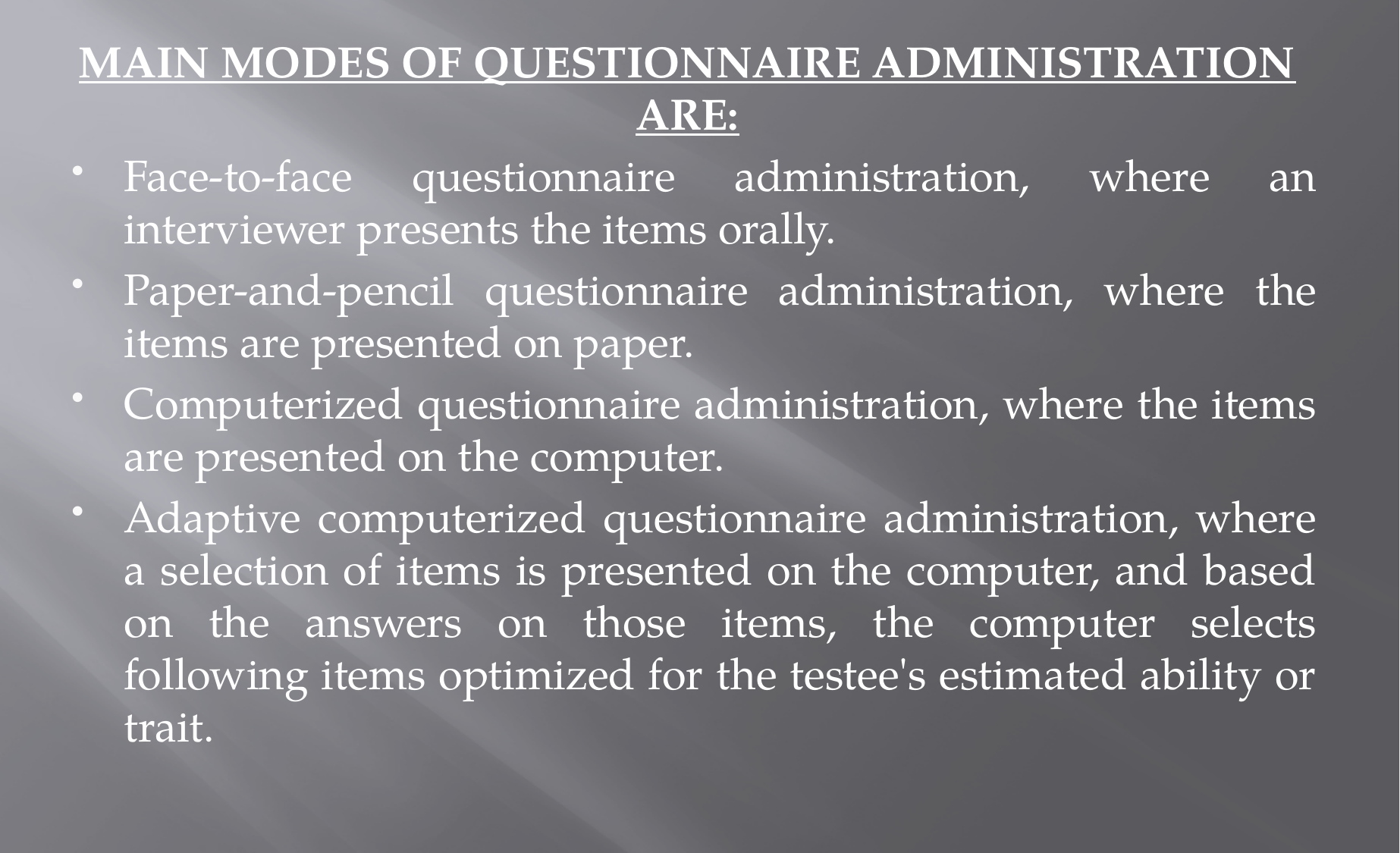

MAIN MODES OF QUESTIONNAIRE ADMINISTRATION ARE:
Face-to-face questionnaire administration, where an interviewer presents the items orally.
Paper-and-pencil questionnaire administration, where the items are presented on paper.
Computerized questionnaire administration, where the items are presented on the computer.
Adaptive computerized questionnaire administration, where a selection of items is presented on the computer, and based on the answers on those items, the computer selects following items optimized for the testee's estimated ability or trait.